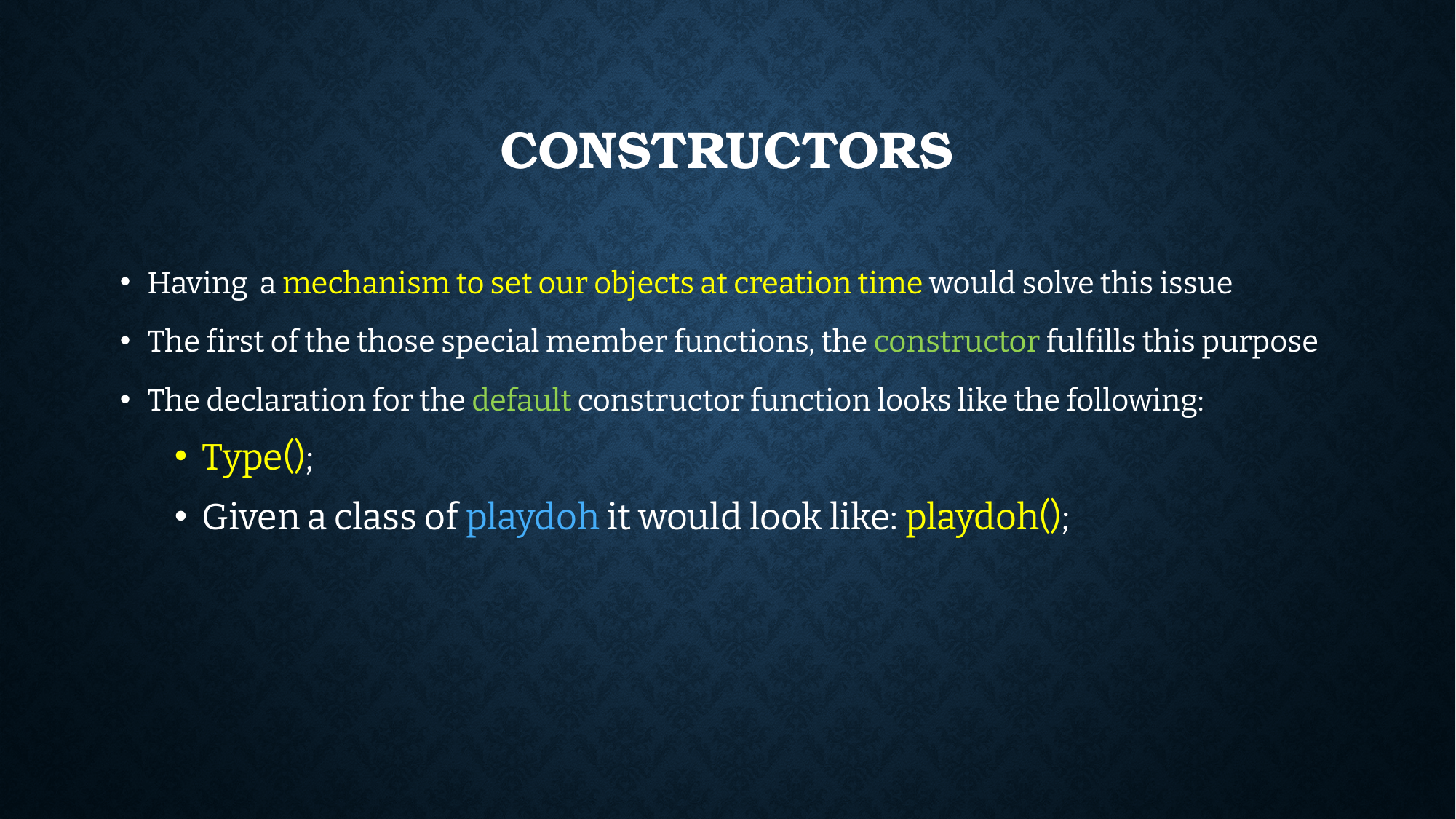

# Constructors
Having  a mechanism to set our objects at creation time would solve this issue
The first of the those special member functions, the constructor fulfills this purpose
The declaration for the default constructor function looks like the following:
Type();
Given a class of playdoh it would look like: playdoh();